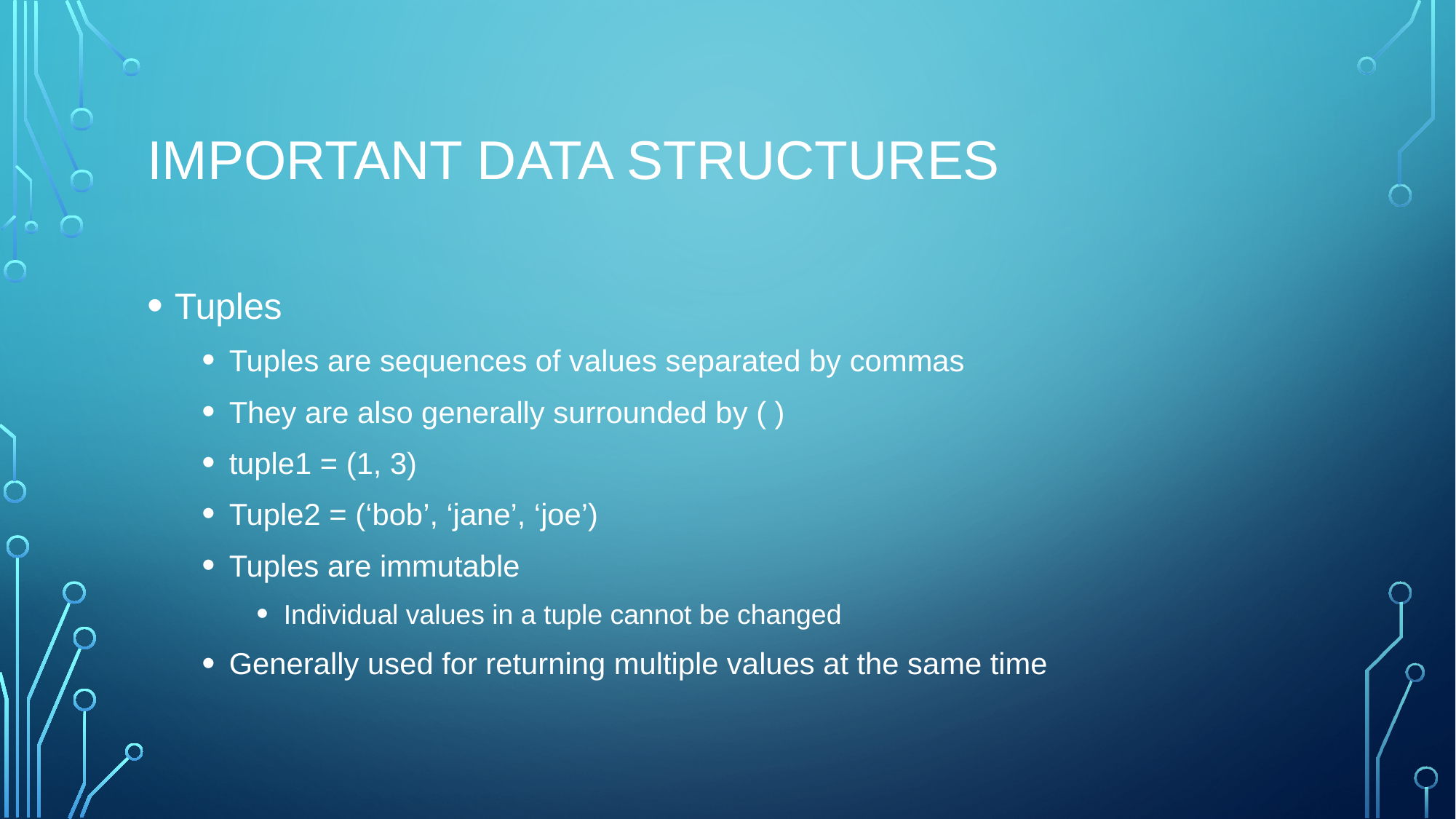

# Important data structures
Tuples
Tuples are sequences of values separated by commas
They are also generally surrounded by ( )
tuple1 = (1, 3)
Tuple2 = (‘bob’, ‘jane’, ‘joe’)
Tuples are immutable
Individual values in a tuple cannot be changed
Generally used for returning multiple values at the same time